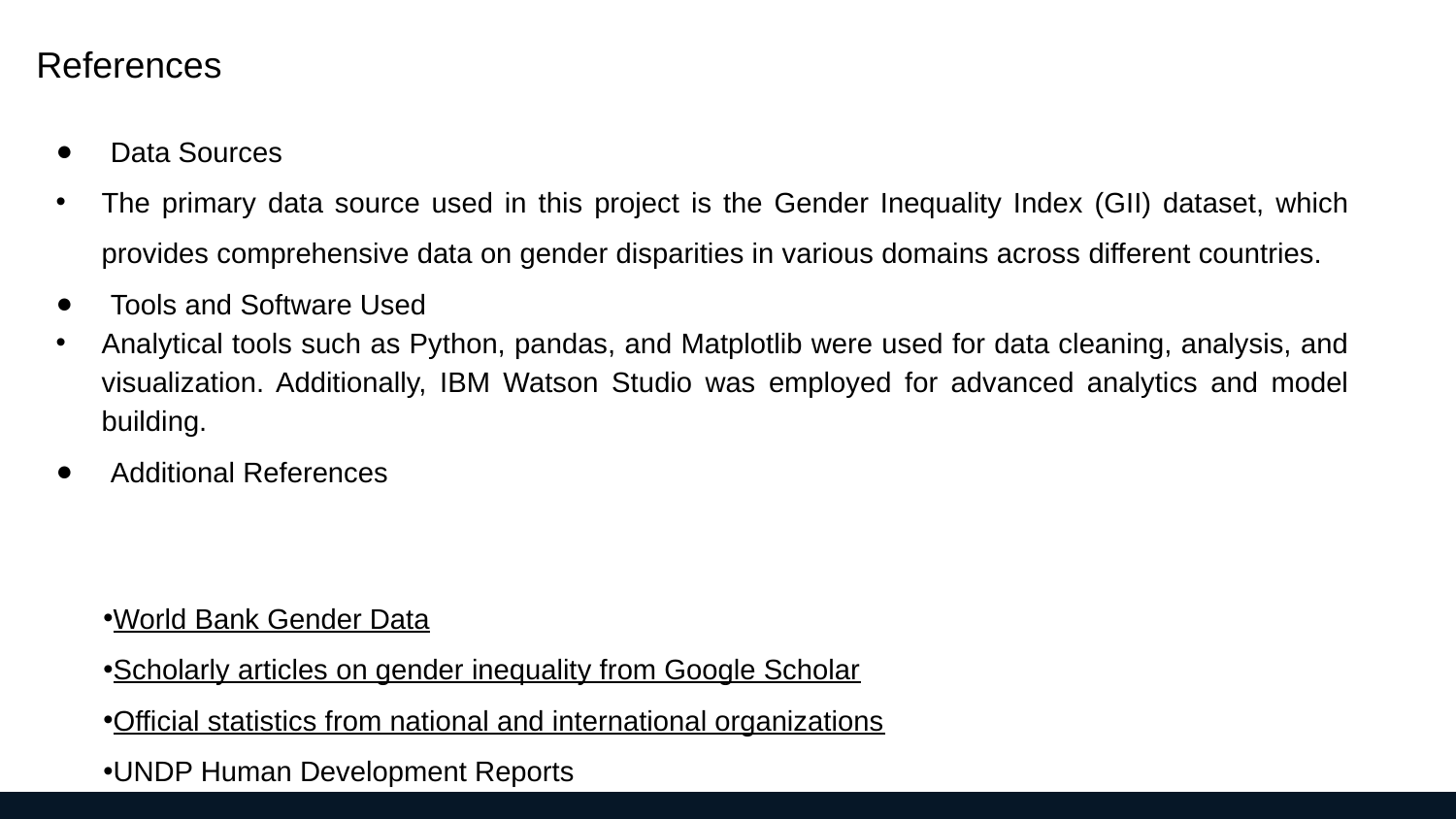

References
Data Sources
The primary data source used in this project is the Gender Inequality Index (GII) dataset, which provides comprehensive data on gender disparities in various domains across different countries.
Tools and Software Used
Analytical tools such as Python, pandas, and Matplotlib were used for data cleaning, analysis, and visualization. Additionally, IBM Watson Studio was employed for advanced analytics and model building.
Additional References

World Bank Gender Data
Scholarly articles on gender inequality from Google Scholar
Official statistics from national and international organizations
UNDP Human Development Reports